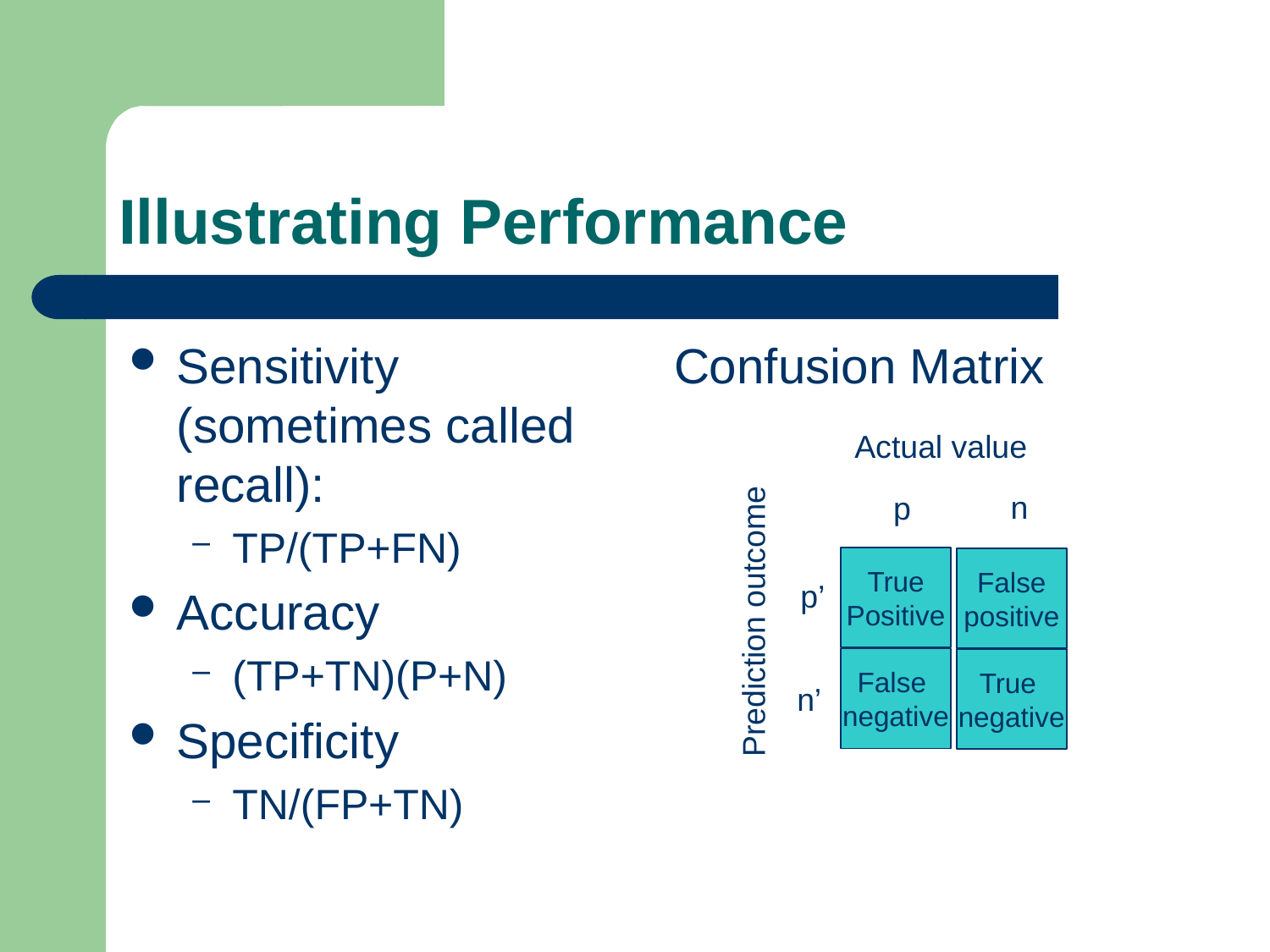

# Illustrating Performance
Sensitivity (sometimes called recall):
TP/(TP+FN)
Accuracy
(TP+TN)(P+N)
Specificity
TN/(FP+TN)
Confusion Matrix
Actual value
n
p
True
Positive
False
positive
p’
Prediction outcome
False
negative
True
negative
n’